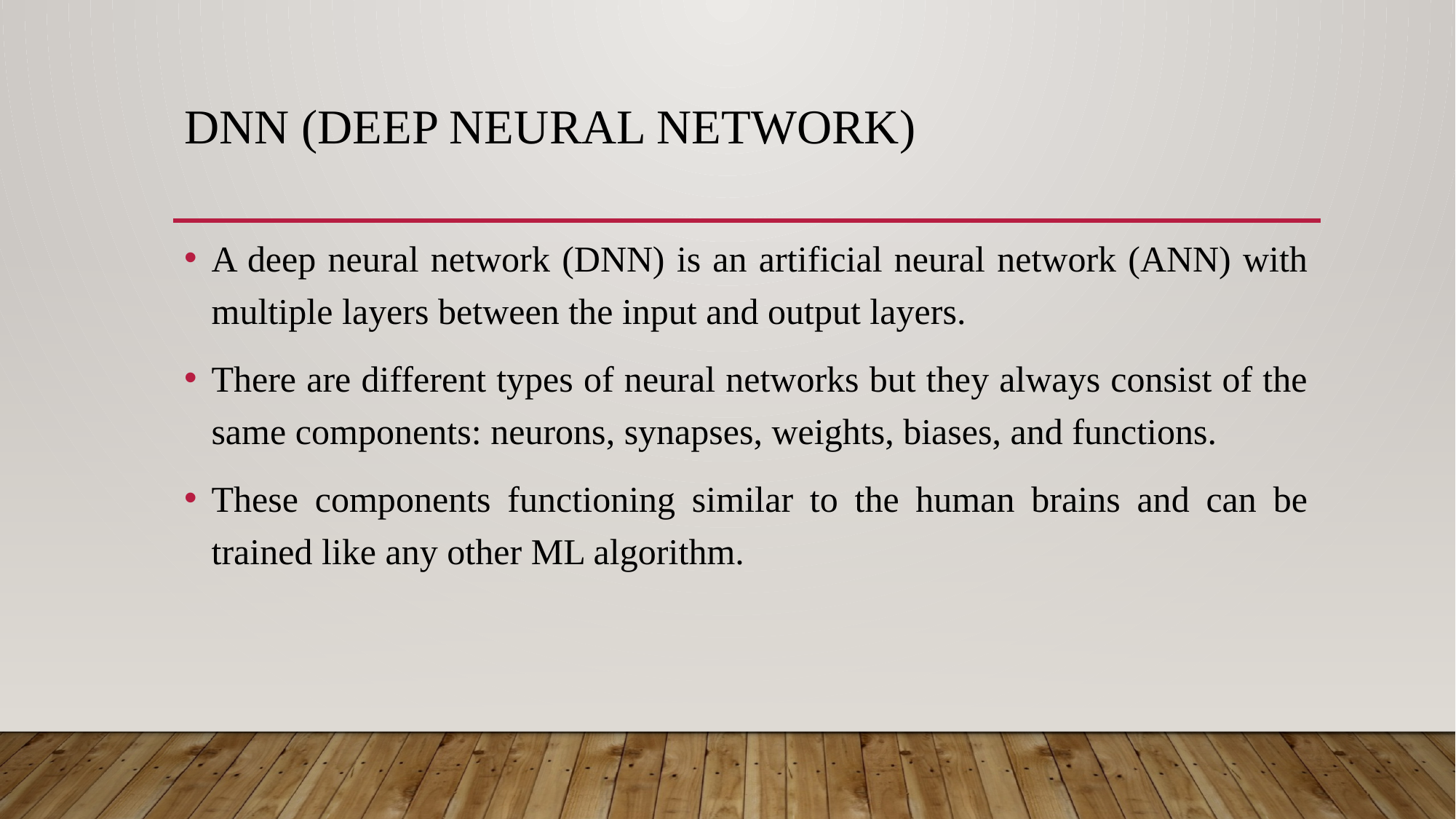

# DNN (Deep Neural Network)
A deep neural network (DNN) is an artificial neural network (ANN) with multiple layers between the input and output layers.
There are different types of neural networks but they always consist of the same components: neurons, synapses, weights, biases, and functions.
These components functioning similar to the human brains and can be trained like any other ML algorithm.